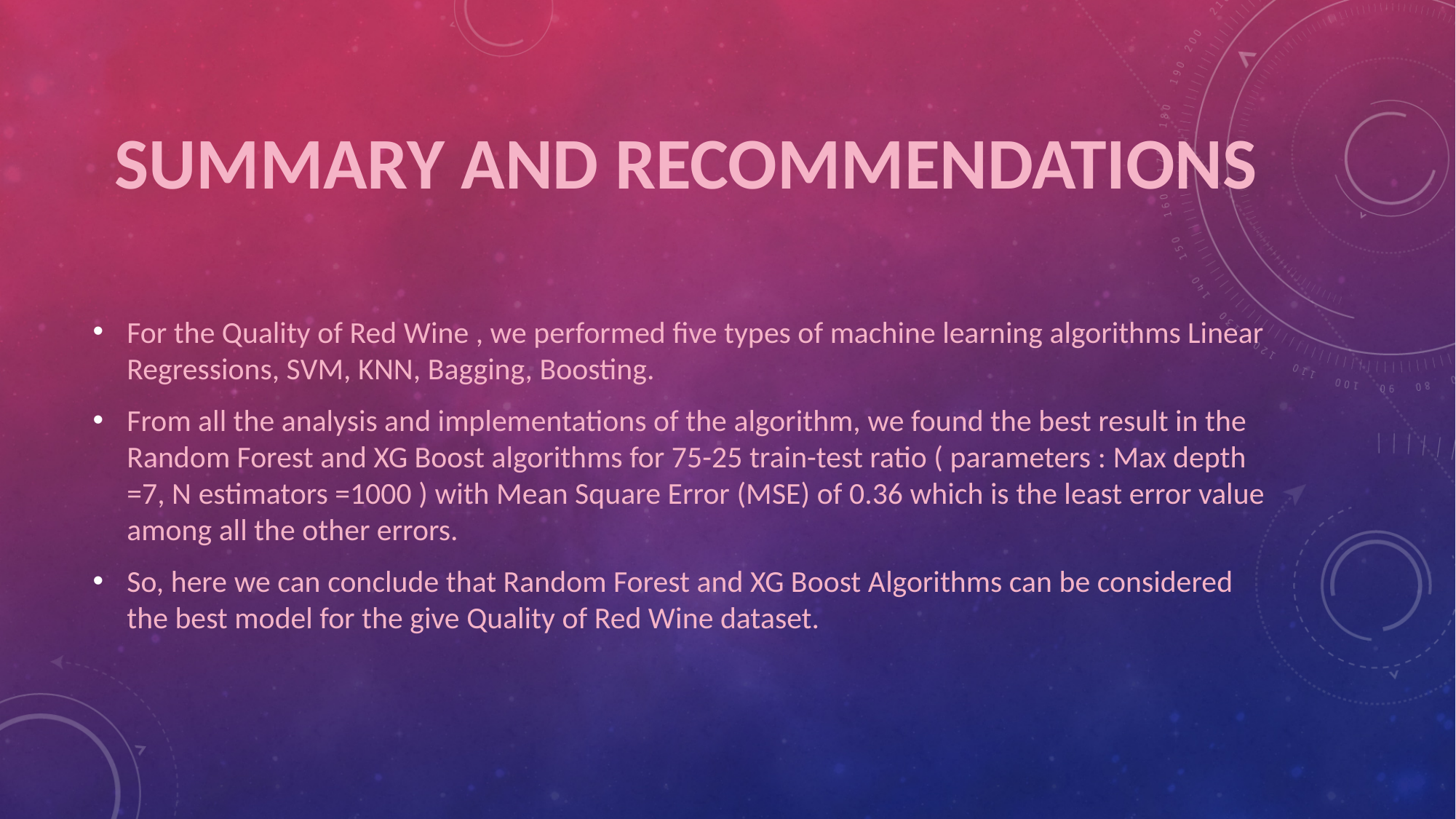

# SUMMARY AND RECOMMENDATIONS
For the Quality of Red Wine , we performed five types of machine learning algorithms Linear Regressions, SVM, KNN, Bagging, Boosting.
From all the analysis and implementations of the algorithm, we found the best result in the Random Forest and XG Boost algorithms for 75-25 train-test ratio ( parameters : Max depth =7, N estimators =1000 ) with Mean Square Error (MSE) of 0.36 which is the least error value among all the other errors.
So, here we can conclude that Random Forest and XG Boost Algorithms can be considered the best model for the give Quality of Red Wine dataset.